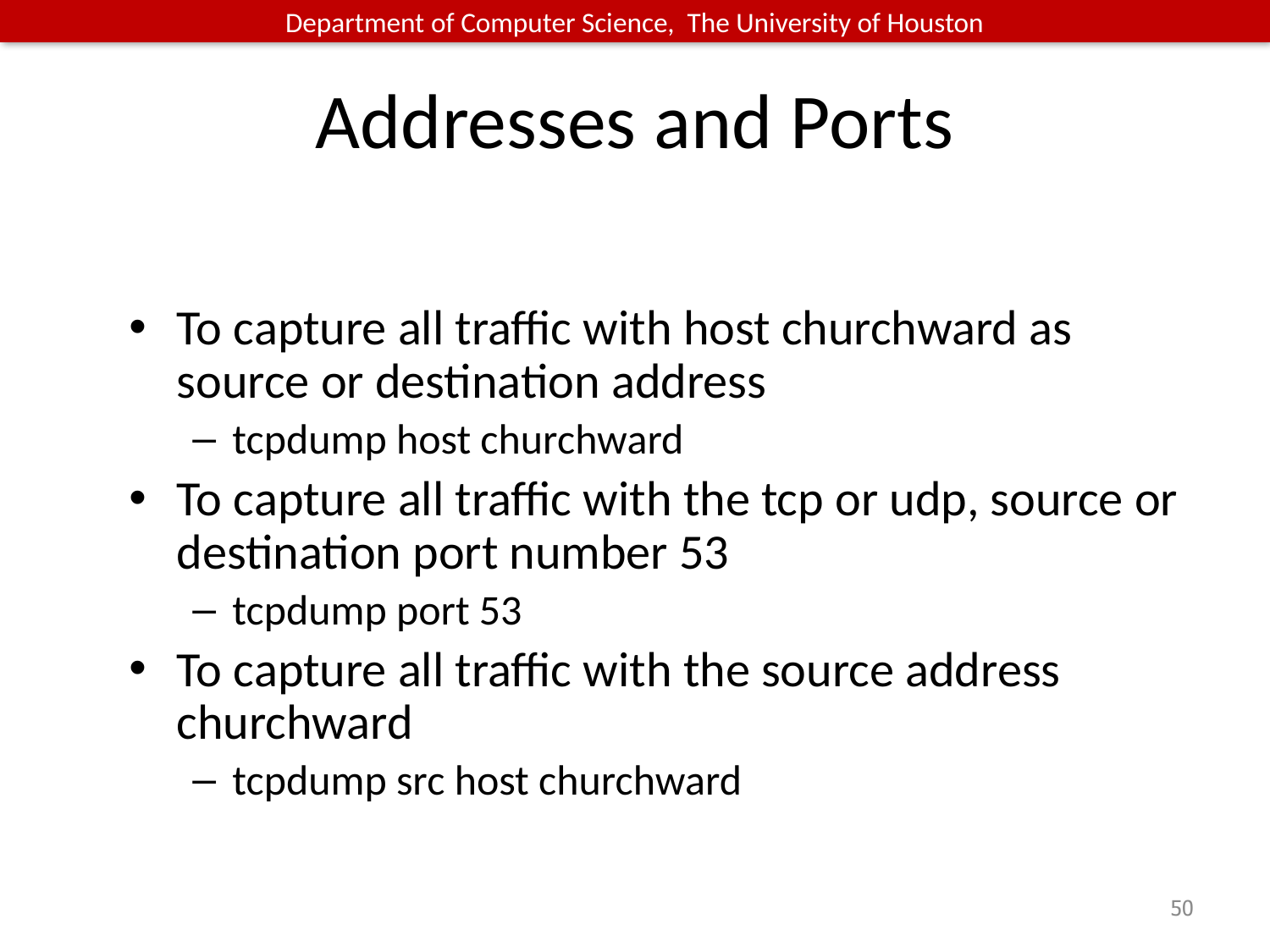

# Addresses and Ports
To capture all traffic with host churchward as source or destination address
tcpdump host churchward
To capture all traffic with the tcp or udp, source or destination port number 53
tcpdump port 53
To capture all traffic with the source address churchward
tcpdump src host churchward
50